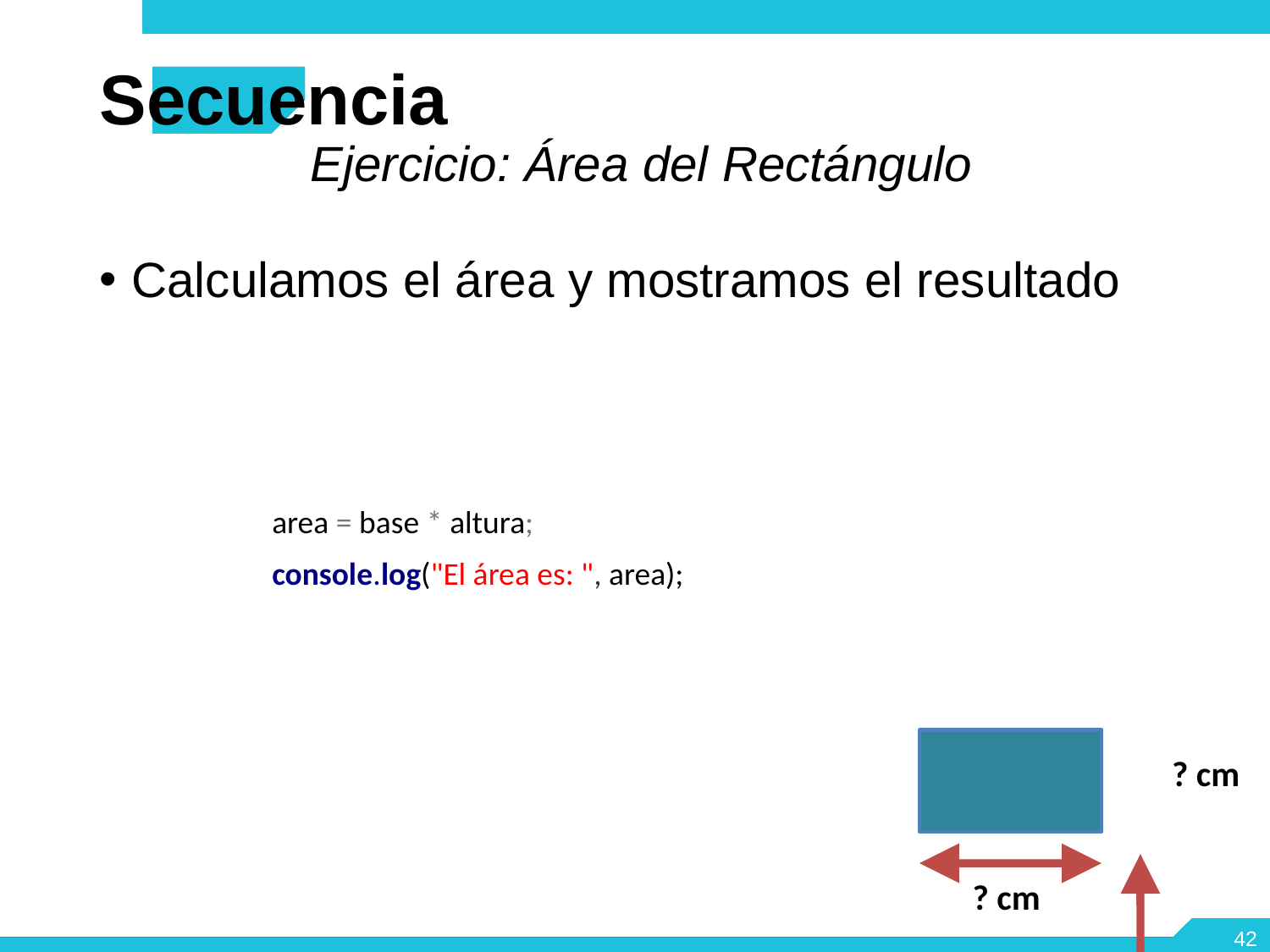

Secuencia
 Ejercicio: Área del Rectángulo
Calculamos el área y mostramos el resultado

area = base * altura;
console.log("El área es: ", area);

? cm

? cm
42